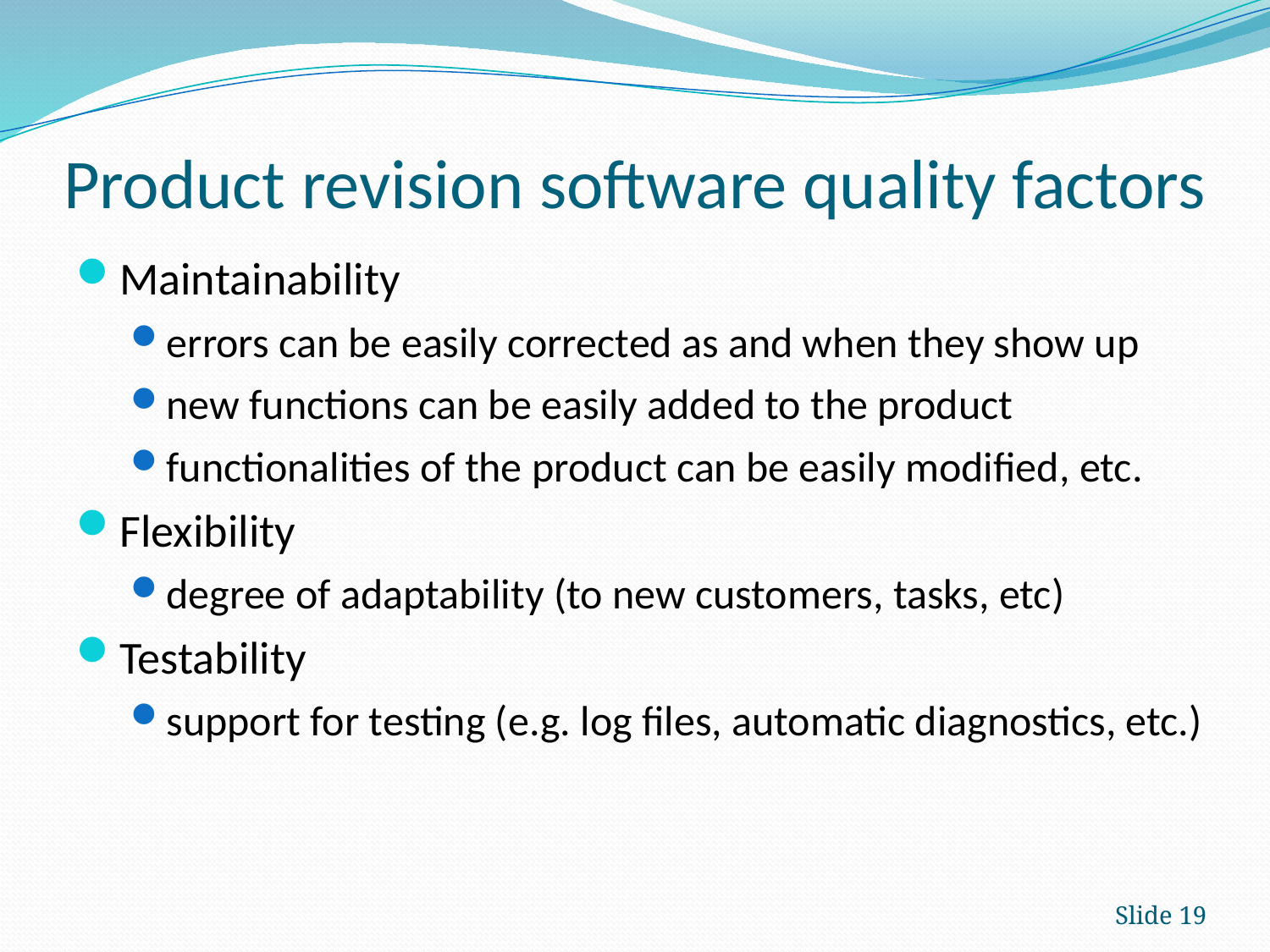

# Product revision software quality factors
Maintainability
errors can be easily corrected as and when they show up
new functions can be easily added to the product
functionalities of the product can be easily modified, etc.
Flexibility
degree of adaptability (to new customers, tasks, etc)
Testability
support for testing (e.g. log files, automatic diagnostics, etc.)
Slide 19